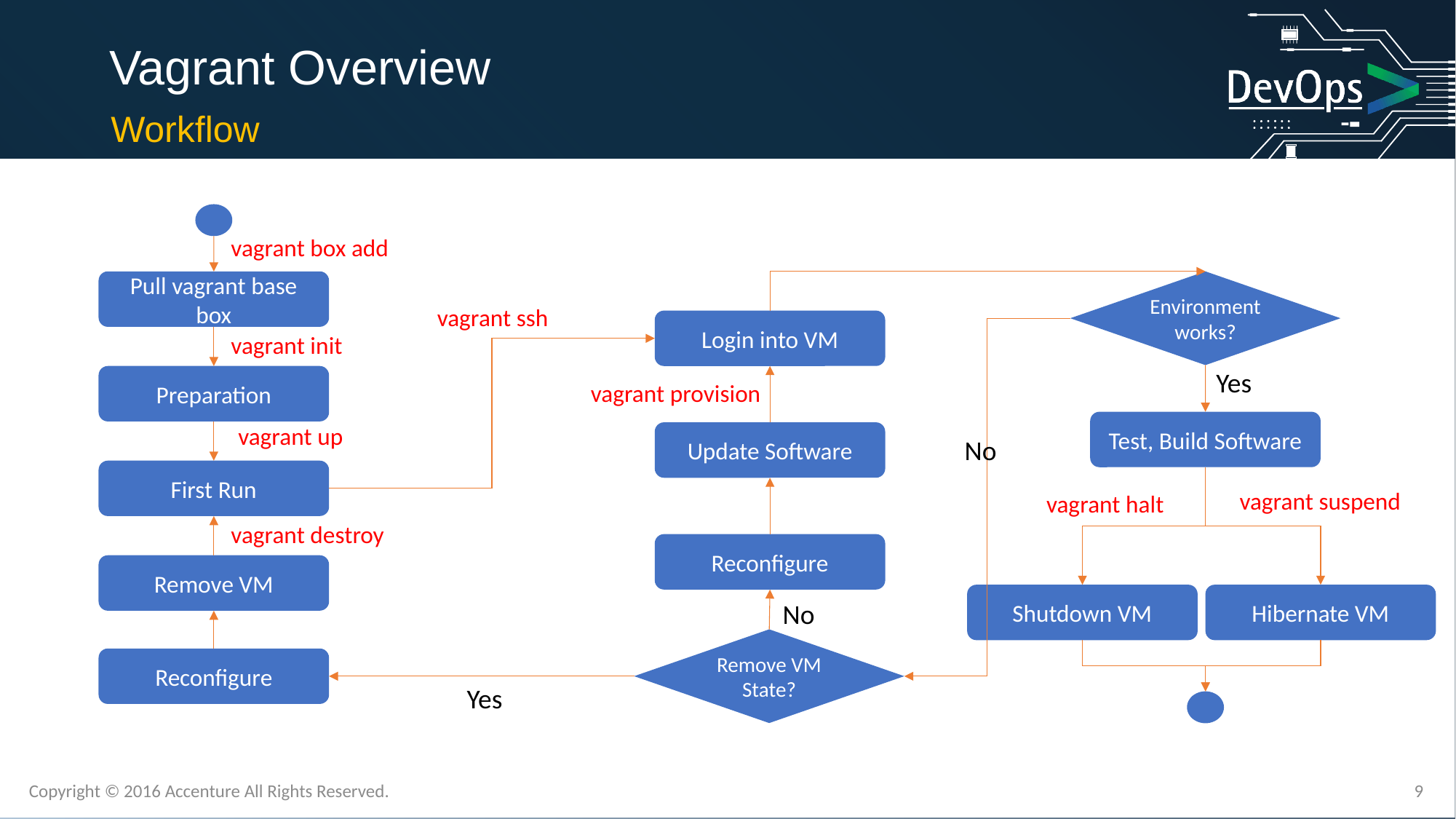

Vagrant Overview
Workflow

vagrant box add
Pull vagrant base box
Environment works?
vagrant ssh
Login into VM
vagrant init
Yes
Preparation
vagrant provision
Test, Build Software
vagrant up
Update Software
No
First Run
vagrant suspend
vagrant halt
vagrant destroy
Reconfigure
Remove VM
Shutdown VM
Hibernate VM
No
Remove VM
State?
Reconfigure
Yes